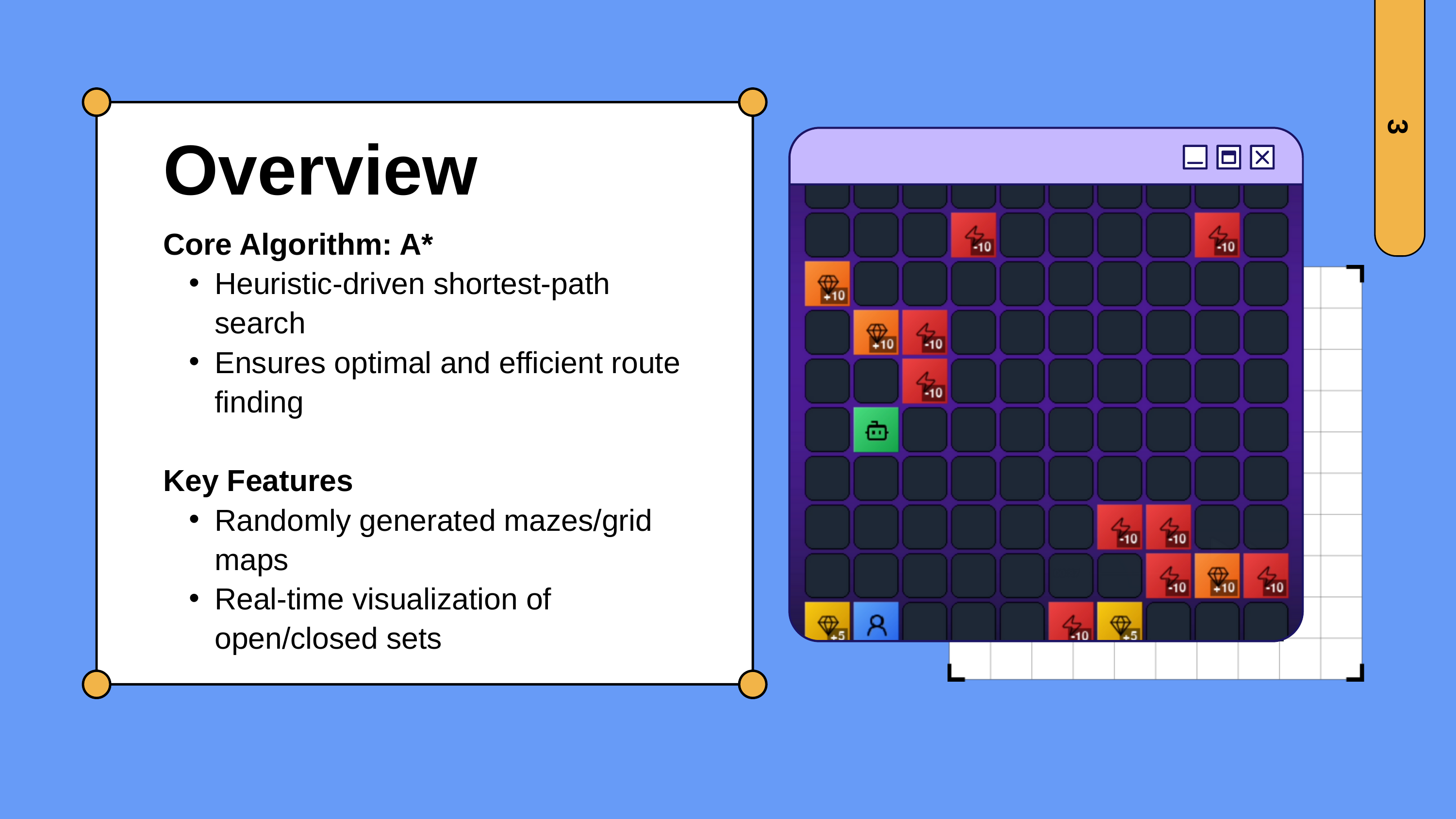

3
Overview
Core Algorithm: A*
Heuristic‑driven shortest‑path search
Ensures optimal and efficient route finding

Key Features
Randomly generated mazes/grid maps
Real‑time visualization of open/closed sets